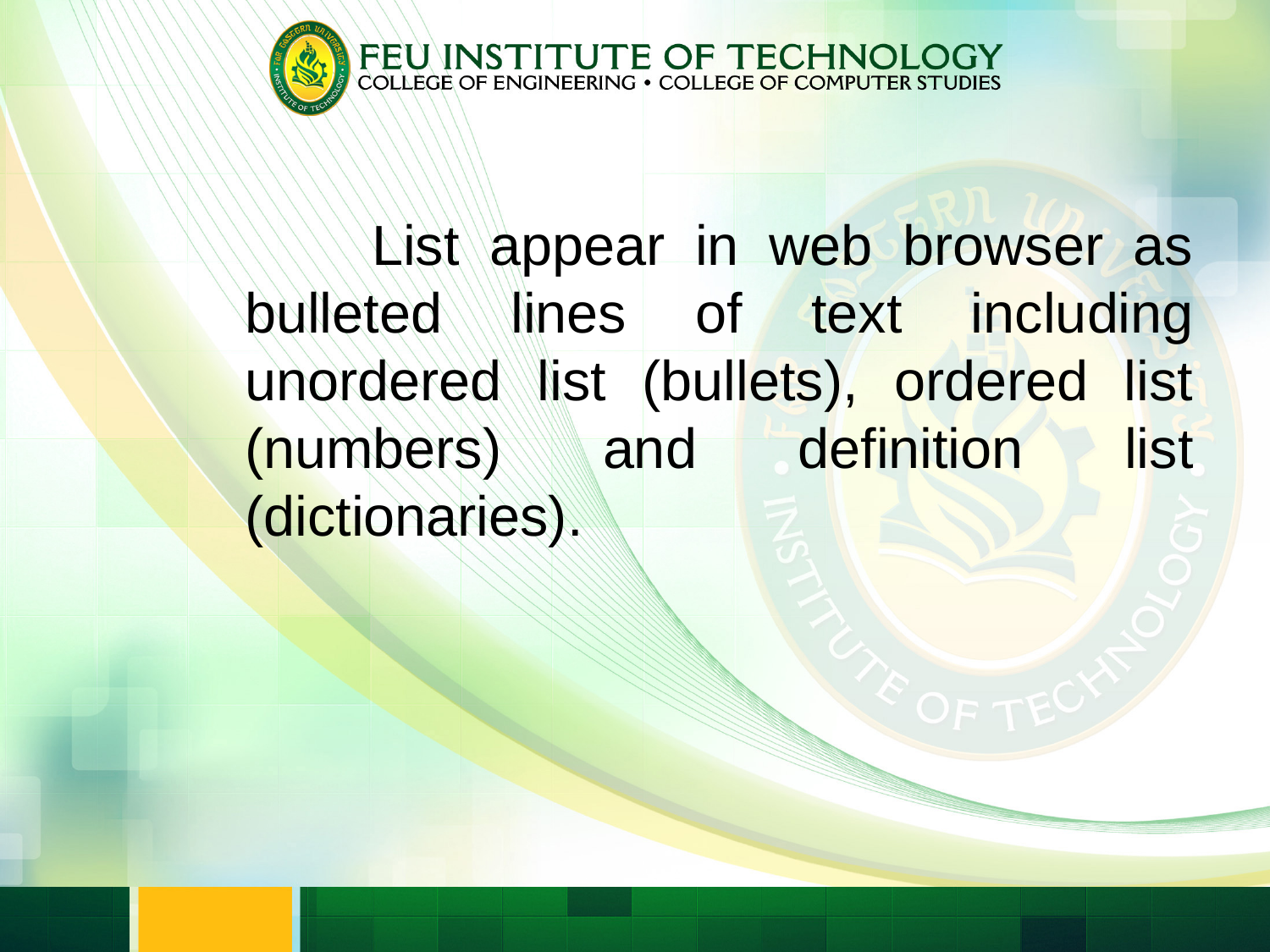

List appear in web browser as bulleted lines of text including unordered list (bullets), ordered list (numbers) and definition list (dictionaries).